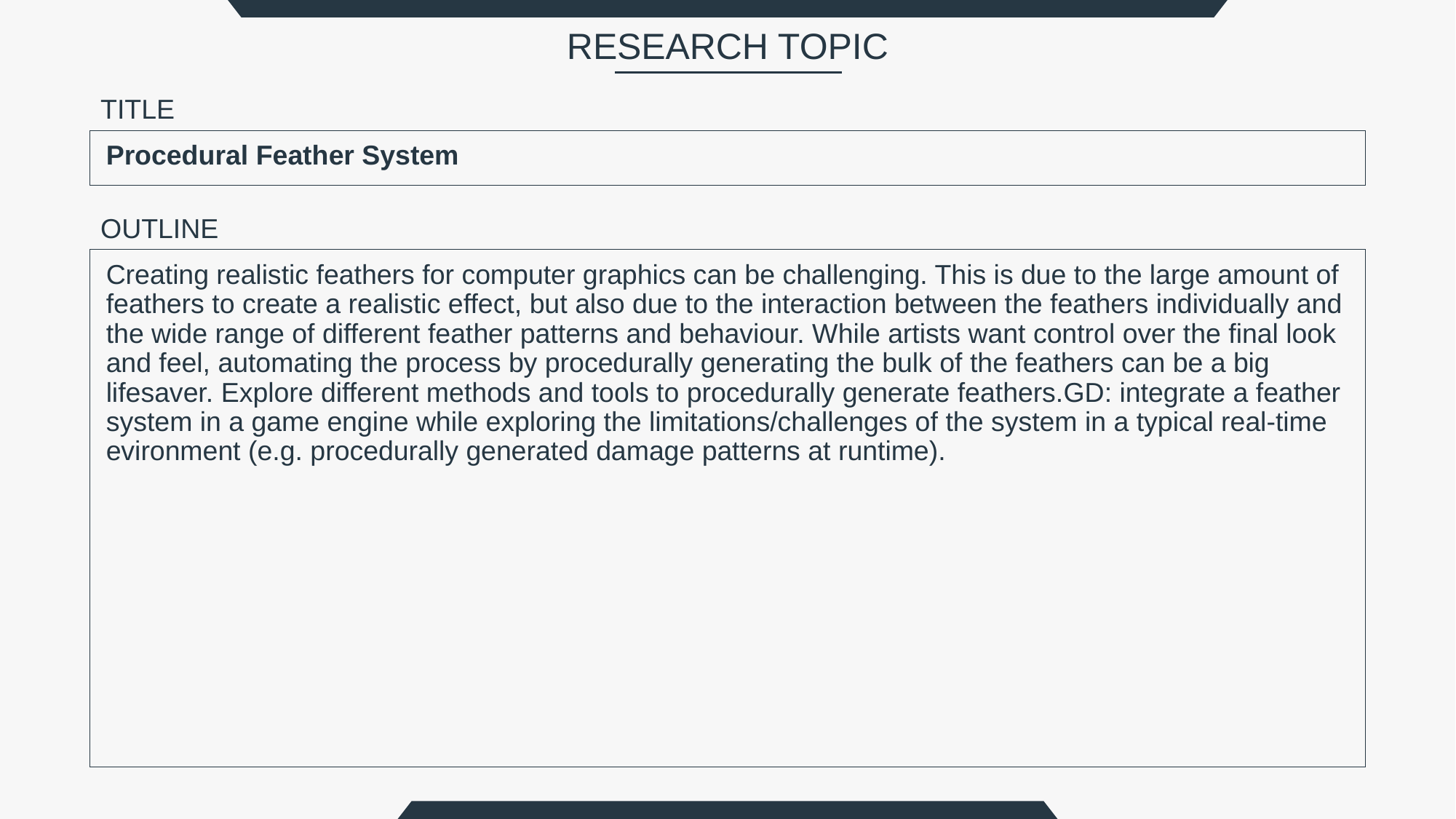

Procedural Feather System
Creating realistic feathers for computer graphics can be challenging. This is due to the large amount of feathers to create a realistic effect, but also due to the interaction between the feathers individually and the wide range of different feather patterns and behaviour. While artists want control over the final look and feel, automating the process by procedurally generating the bulk of the feathers can be a big lifesaver. Explore different methods and tools to procedurally generate feathers.GD: integrate a feather system in a game engine while exploring the limitations/challenges of the system in a typical real-time evironment (e.g. procedurally generated damage patterns at runtime).